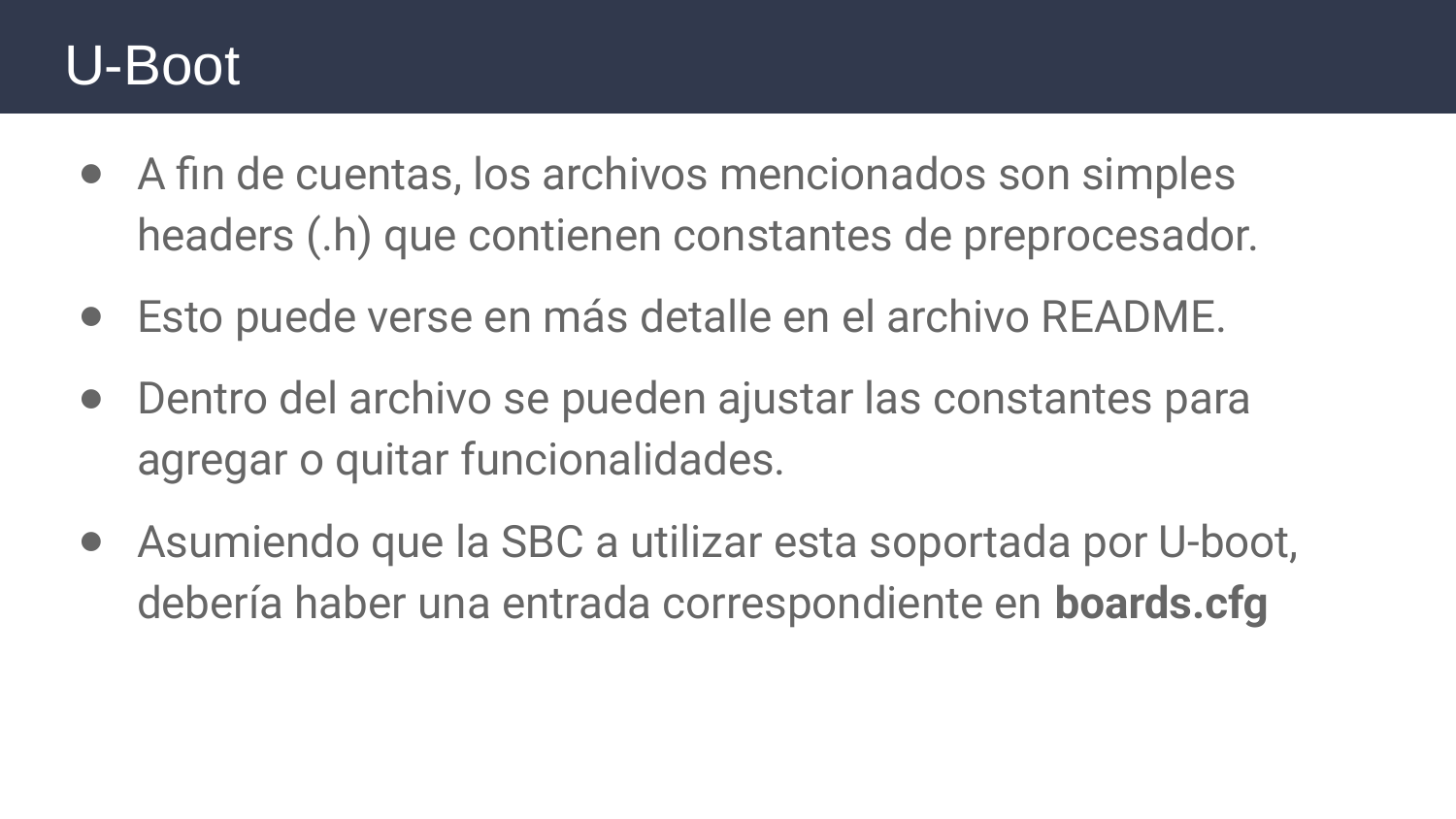

# U-Boot

A fin de cuentas, los archivos mencionados son simples headers (.h) que contienen constantes de preprocesador.
Esto puede verse en más detalle en el archivo README.
Dentro del archivo se pueden ajustar las constantes para agregar o quitar funcionalidades.
Asumiendo que la SBC a utilizar esta soportada por U-boot, debería haber una entrada correspondiente en boards.cfg